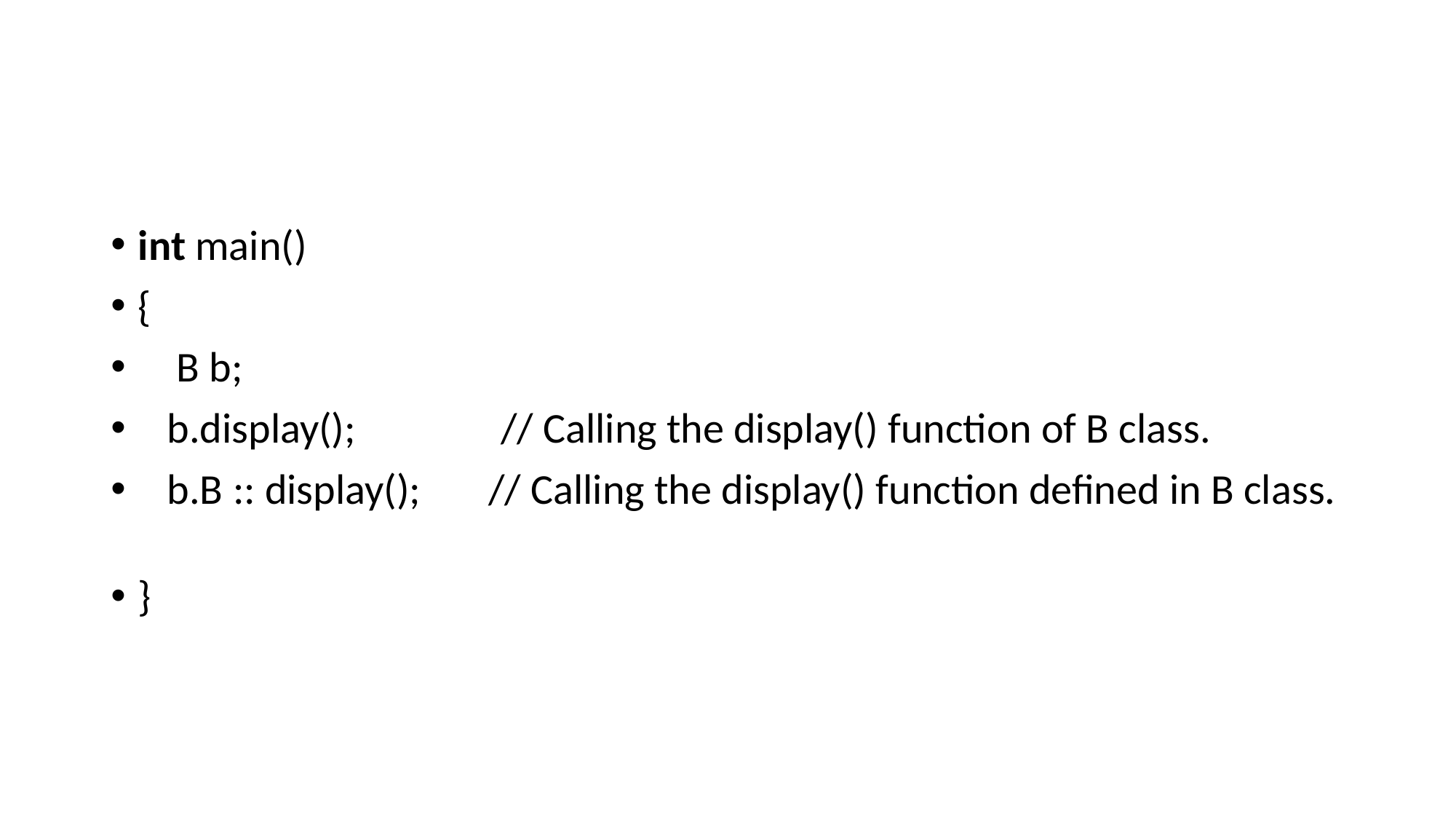

#
int main()
{
    B b;
   b.display();               // Calling the display() function of B class.
   b.B :: display();       // Calling the display() function defined in B class.
}